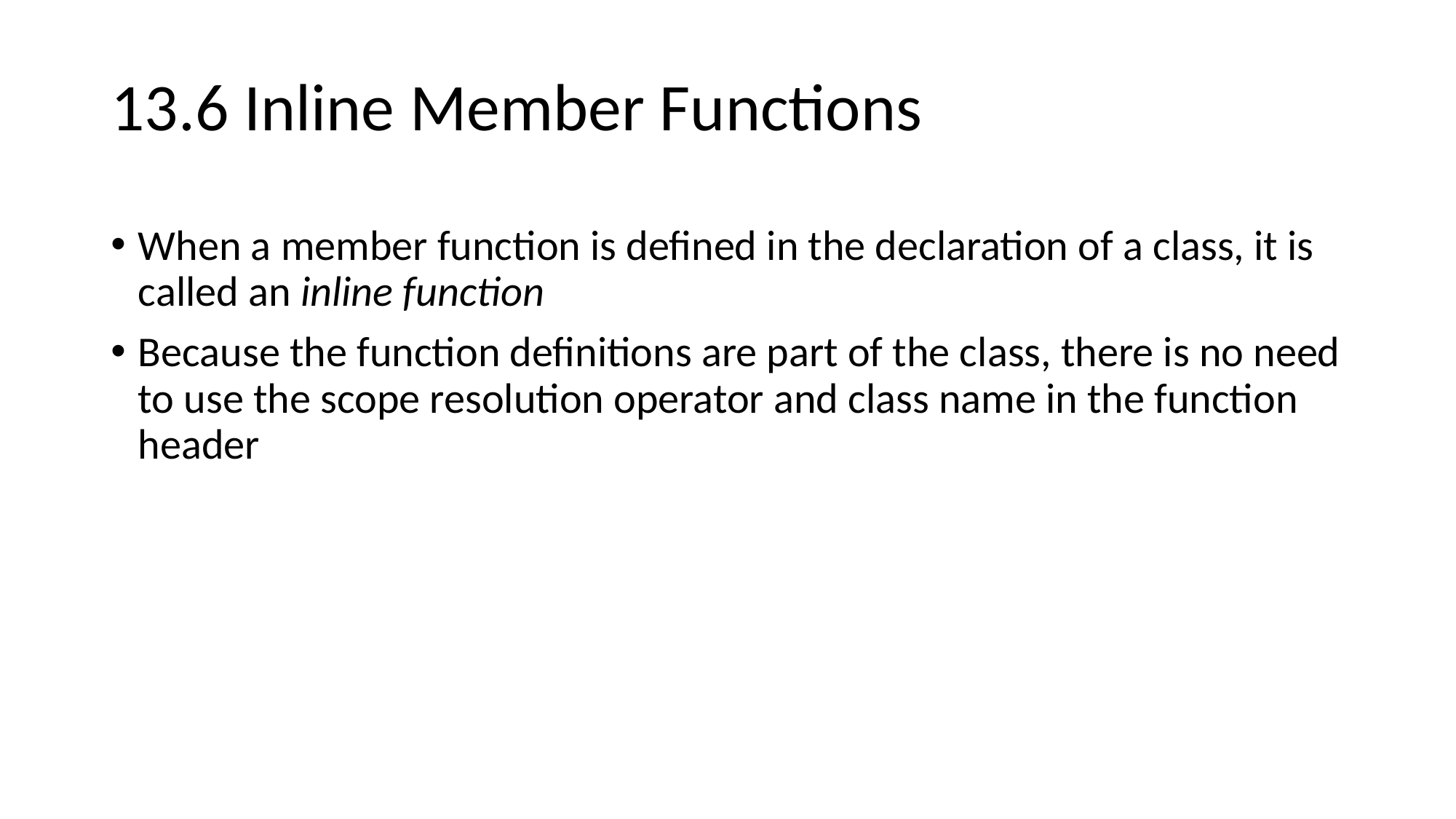

# 13.6 Inline Member Functions
When a member function is defined in the declaration of a class, it is called an inline function
Because the function definitions are part of the class, there is no need to use the scope resolution operator and class name in the function header